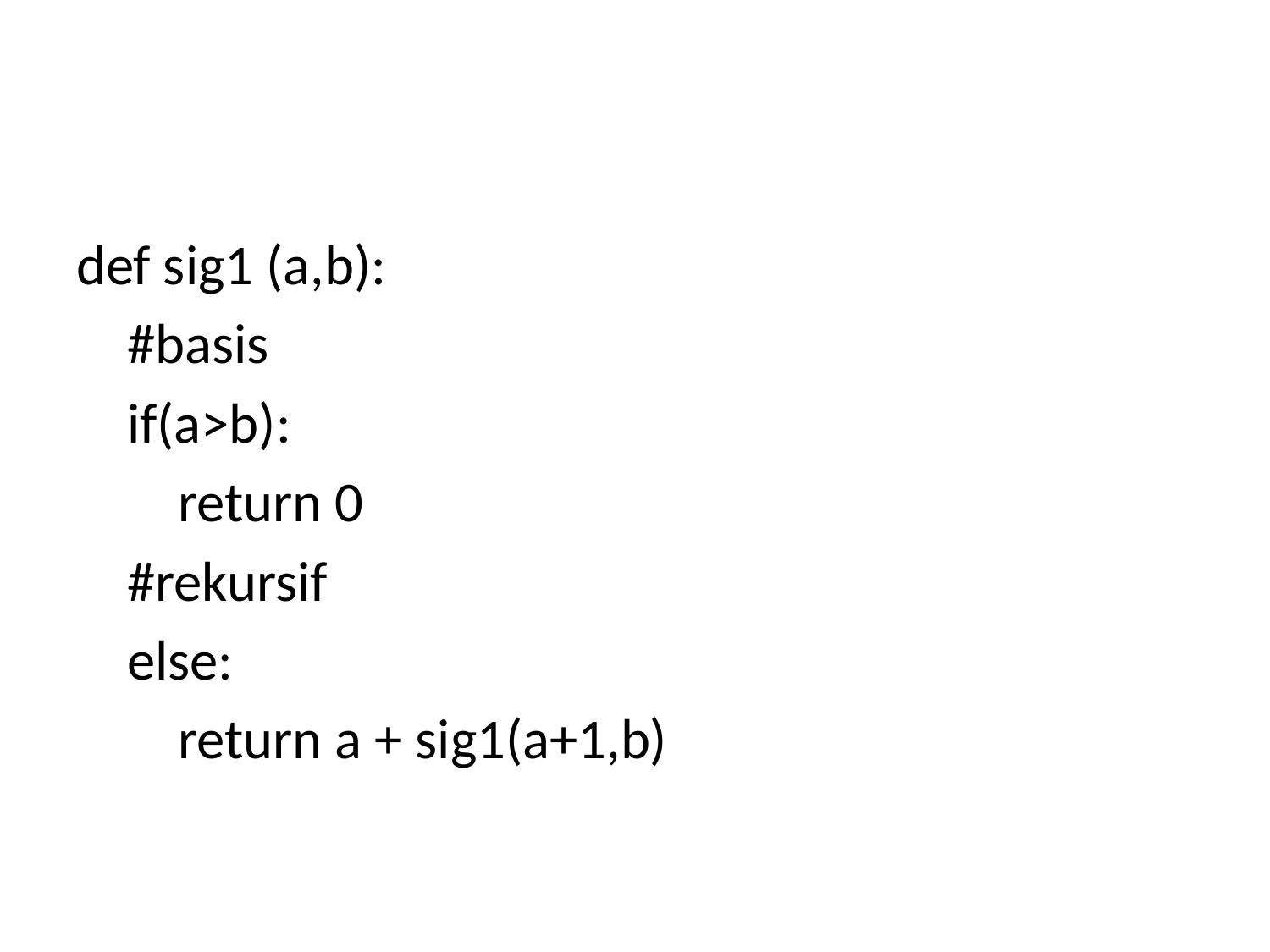

#
def sig1 (a,b):
    #basis
    if(a>b):
        return 0
    #rekursif
    else:
        return a + sig1(a+1,b)